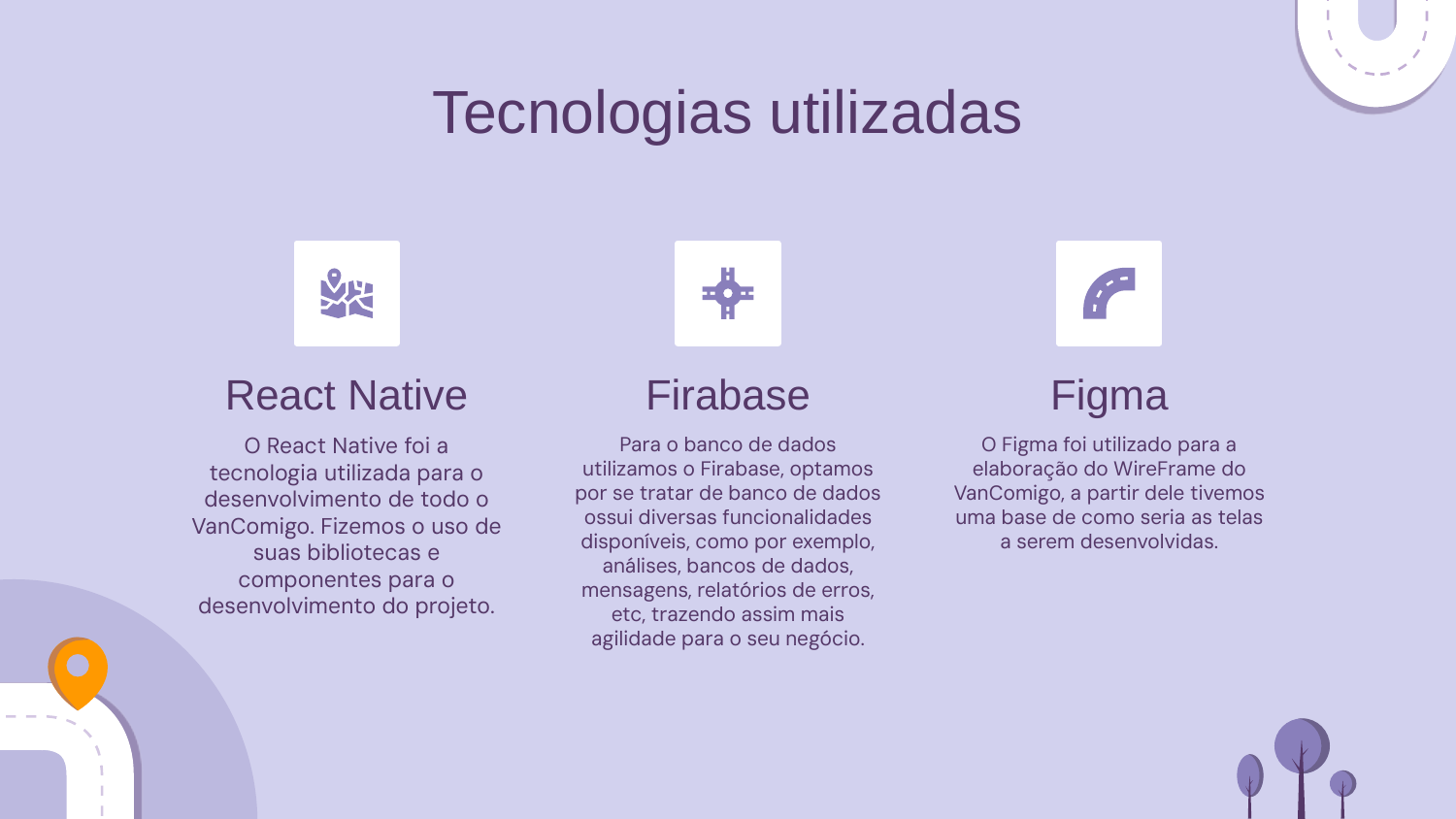

# Tecnologias utilizadas

React Native
Firabase
Figma
O React Native foi a tecnologia utilizada para o desenvolvimento de todo o VanComigo. Fizemos o uso de suas bibliotecas e componentes para o desenvolvimento do projeto.
Para o banco de dados utilizamos o Firabase, optamos por se tratar de banco de dados ossui diversas funcionalidades disponíveis, como por exemplo, análises, bancos de dados, mensagens, relatórios de erros, etc, trazendo assim mais agilidade para o seu negócio.
O Figma foi utilizado para a elaboração do WireFrame do VanComigo, a partir dele tivemos uma base de como seria as telas a serem desenvolvidas.